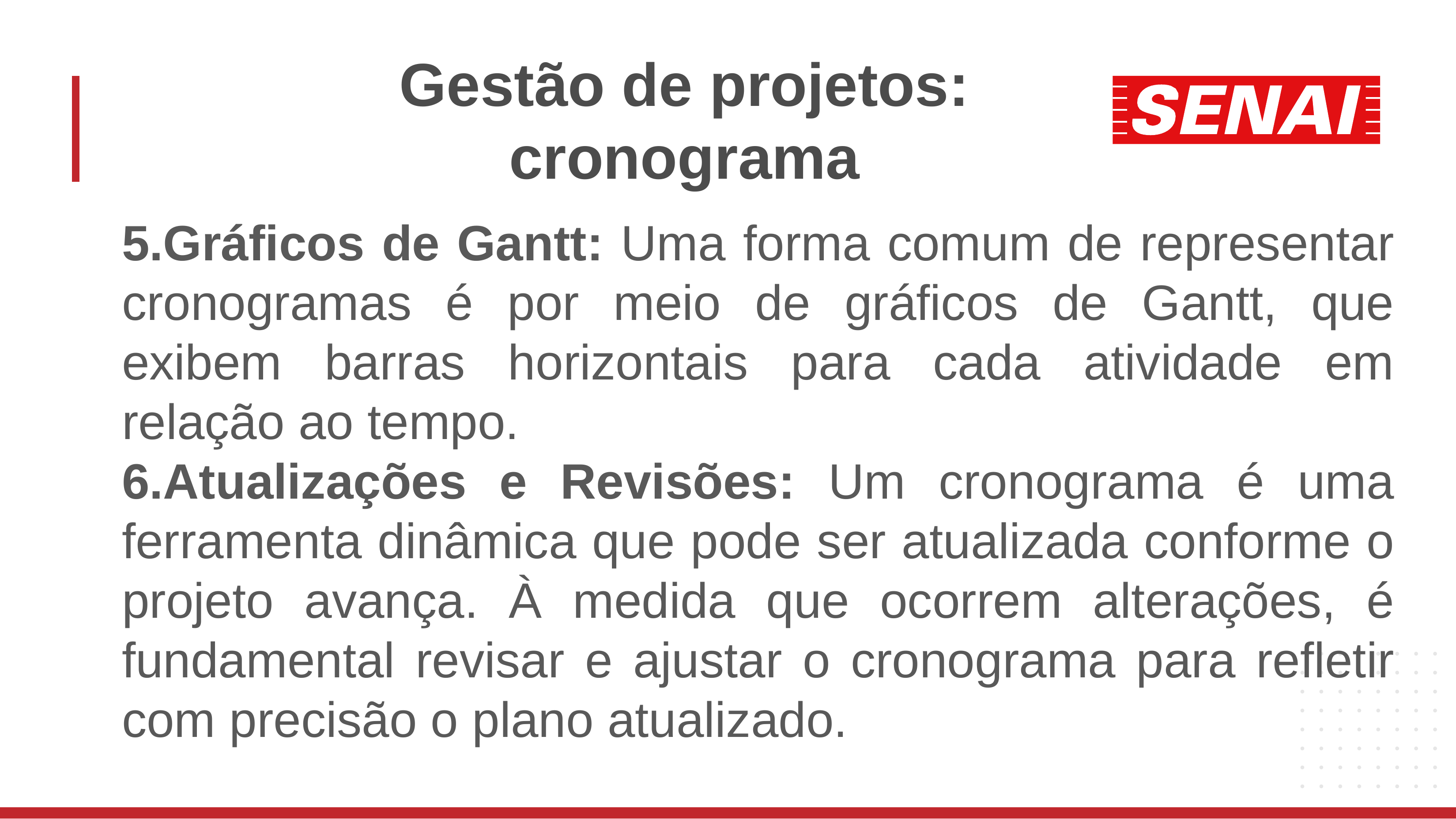

# Gestão de projetos: cronograma

5.Gráficos de Gantt: Uma forma comum de representar cronogramas é por meio de gráficos de Gantt, que exibem barras horizontais para cada atividade em relação ao tempo.
6.Atualizações e Revisões: Um cronograma é uma ferramenta dinâmica que pode ser atualizada conforme o projeto avança. À medida que ocorrem alterações, é fundamental revisar e ajustar o cronograma para refletir com precisão o plano atualizado.